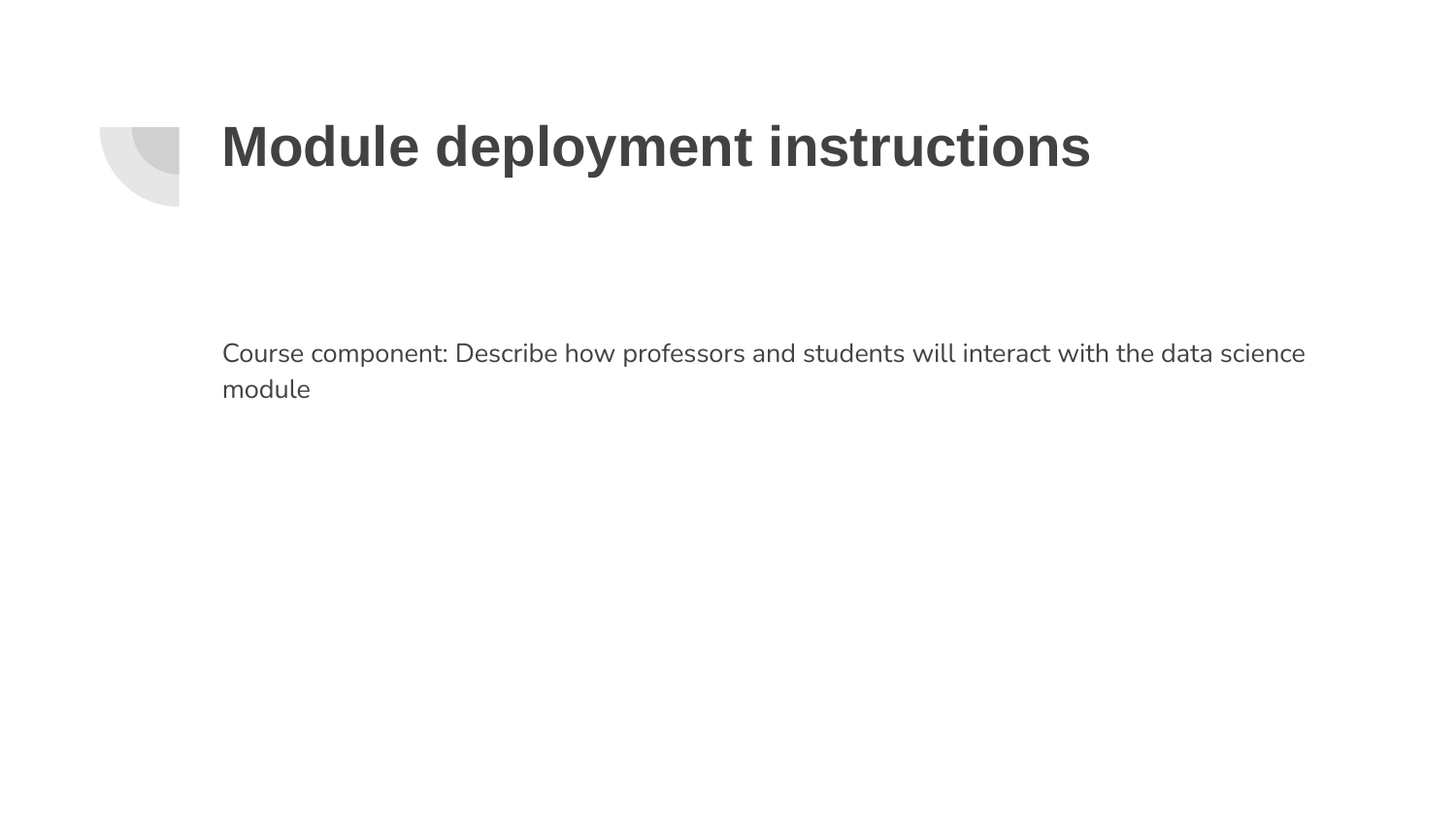

# Module deployment instructions
Course component: Describe how professors and students will interact with the data science module